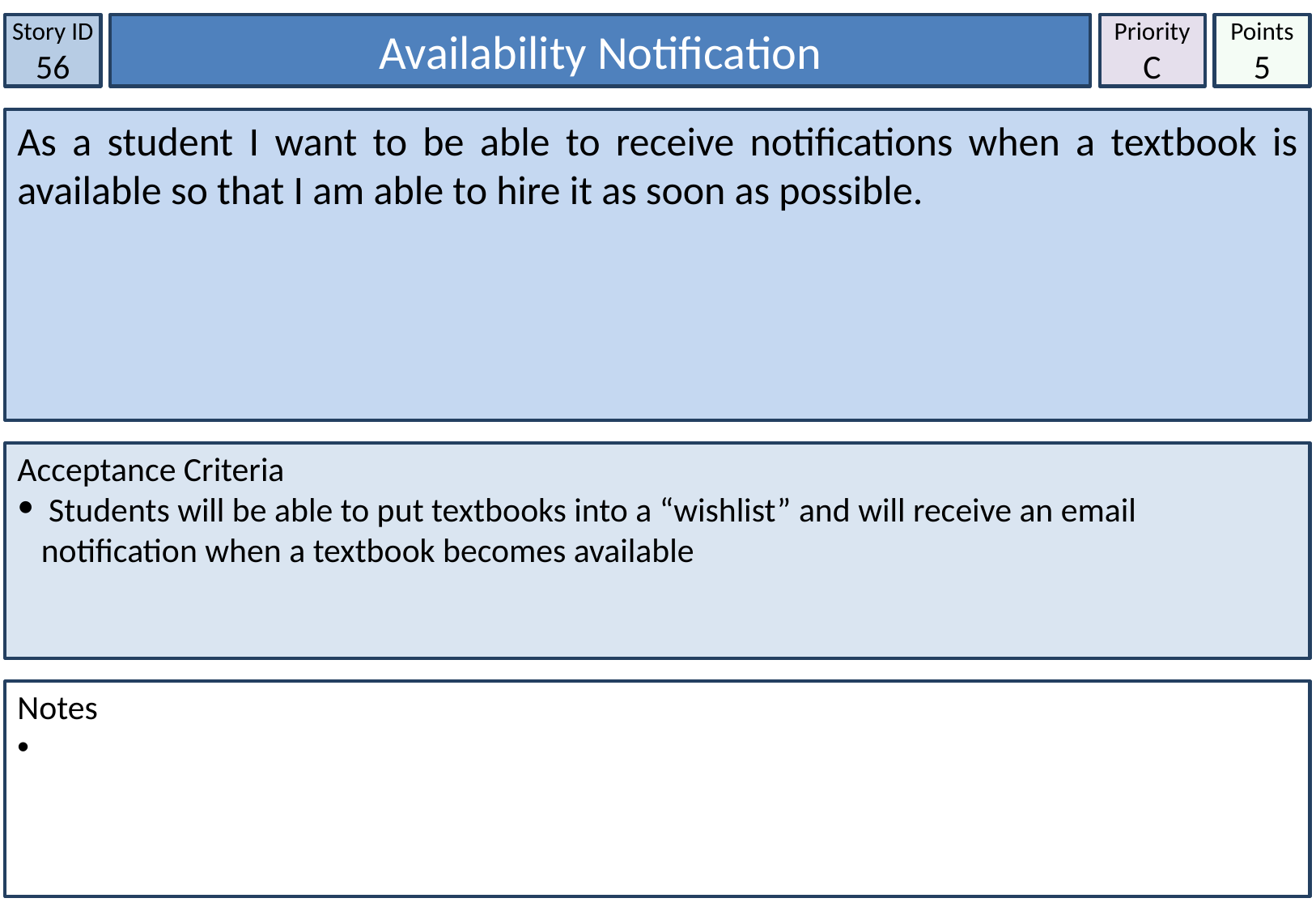

Story ID
56
Availability Notification
Priority
C
Points
5
As a student I want to be able to receive notifications when a textbook is available so that I am able to hire it as soon as possible.
Acceptance Criteria
 Students will be able to put textbooks into a “wishlist” and will receive an email notification when a textbook becomes available
Notes